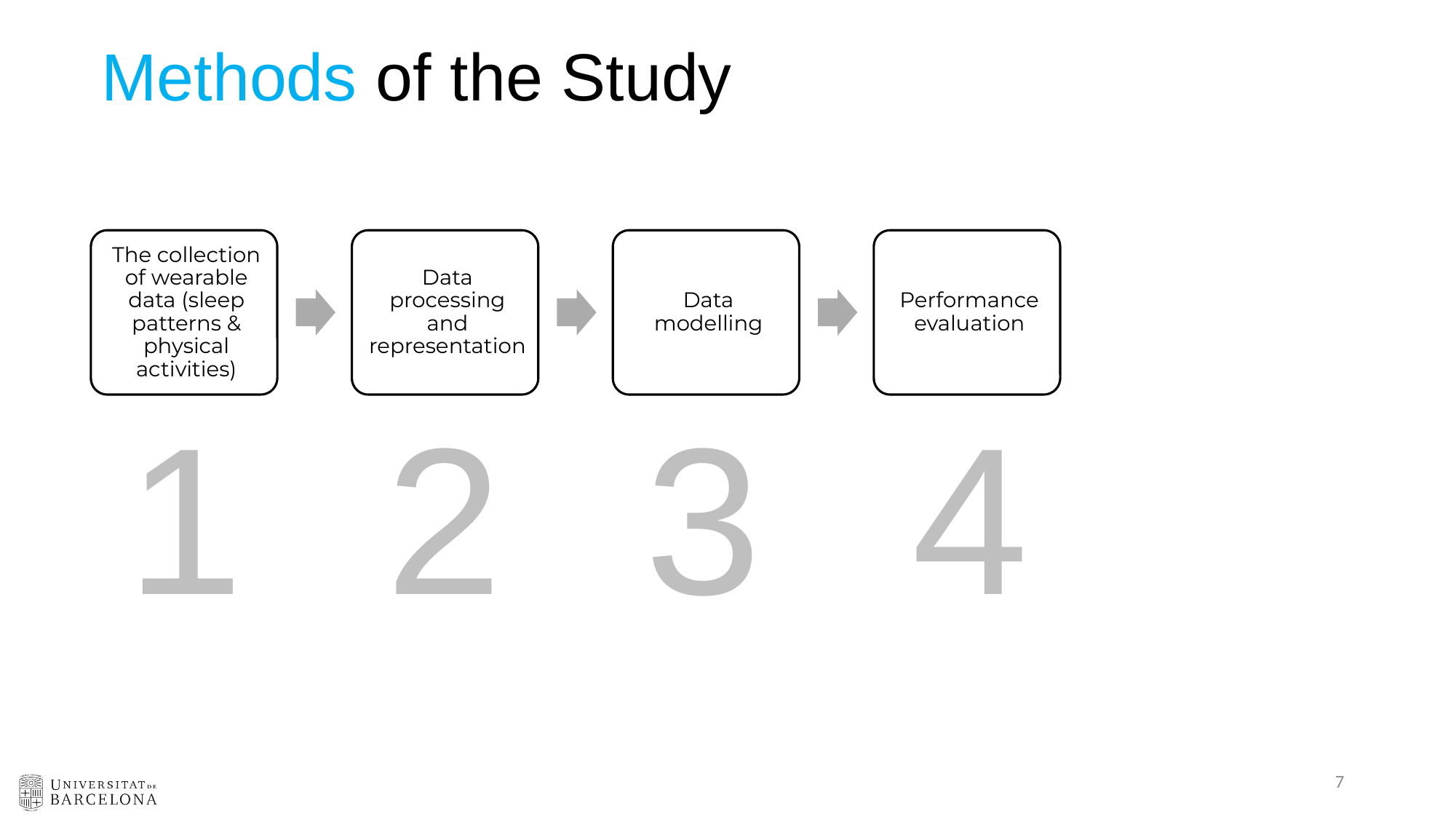

# Methods of the Study
The collection of wearable data (sleep patterns & physical activities)

Data processing and representation

Data modelling

Performance evaluation
4
1
2
3
7